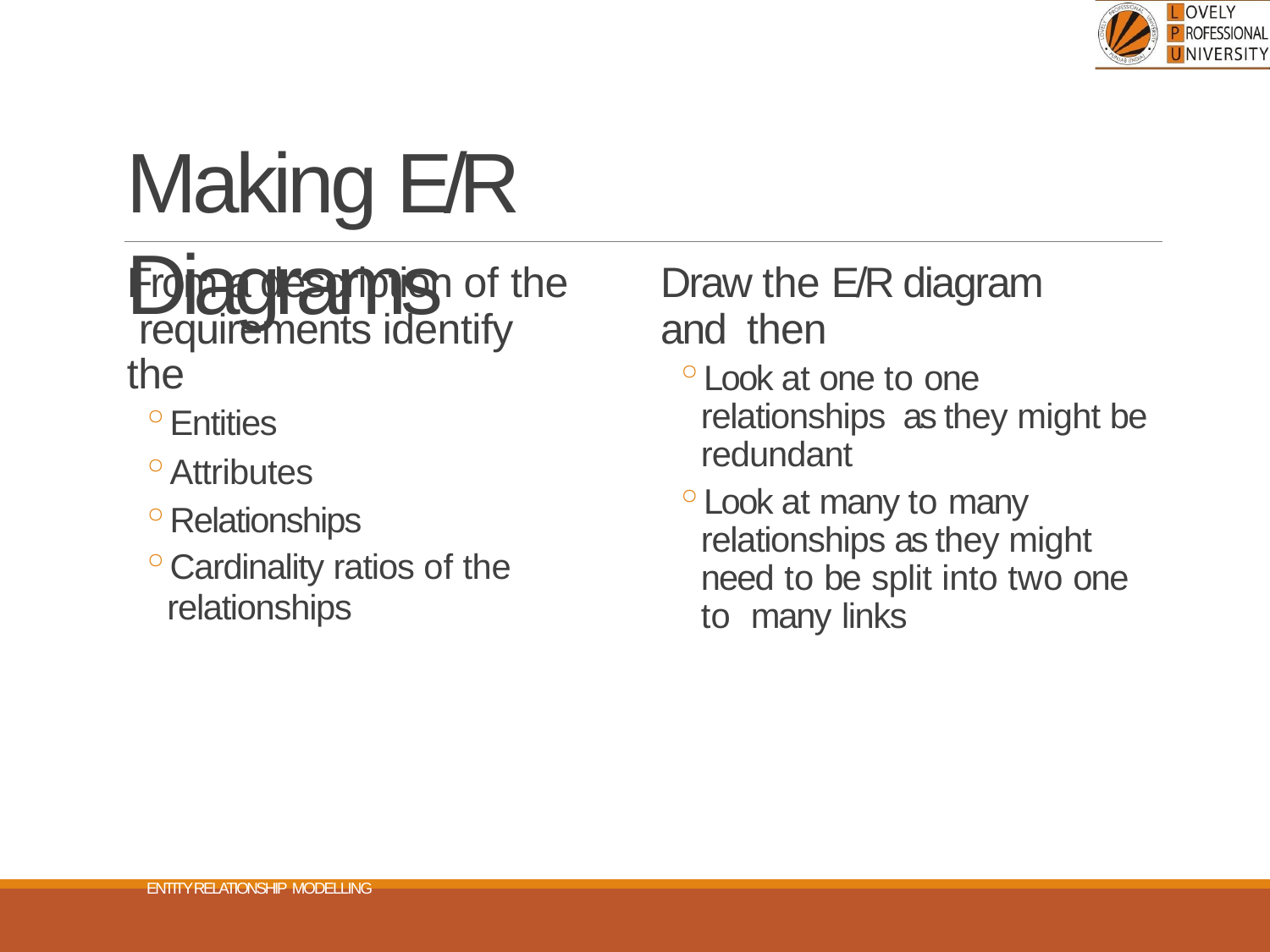

# Making E/R Diagrams
From a description of the  requirements identify the
Entities
Attributes
Relationships
Cardinality ratios of the
relationships
Draw the E/R diagram and  then
Look at one to one relationships  as they might be redundant
Look at many to many  relationships as they might  need to be split into two one to  many links
ENTITY RELATIONSHIP MODELLING